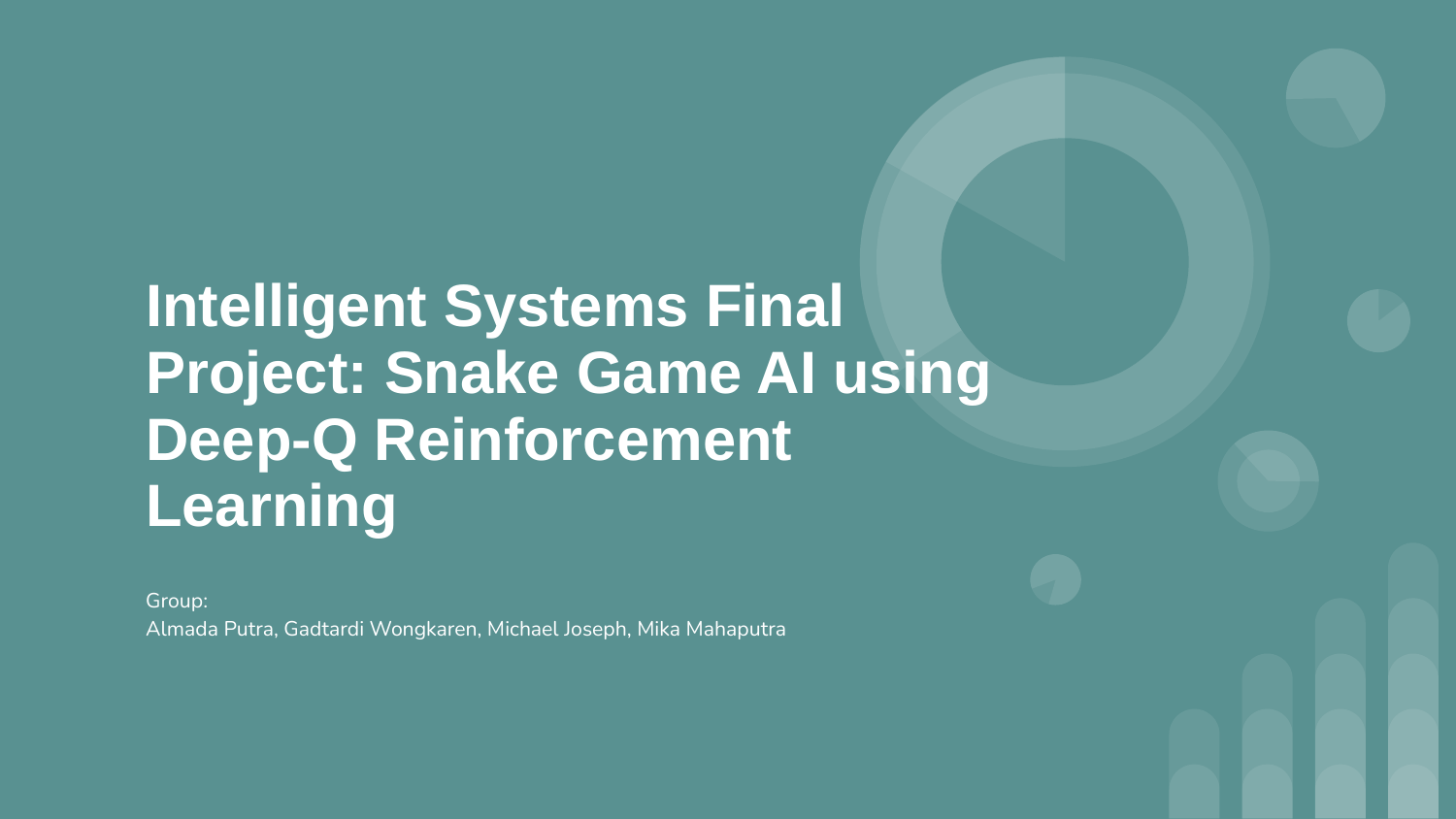

# Intelligent Systems Final Project: Snake Game AI using Deep-Q Reinforcement Learning
Group:
Almada Putra, Gadtardi Wongkaren, Michael Joseph, Mika Mahaputra